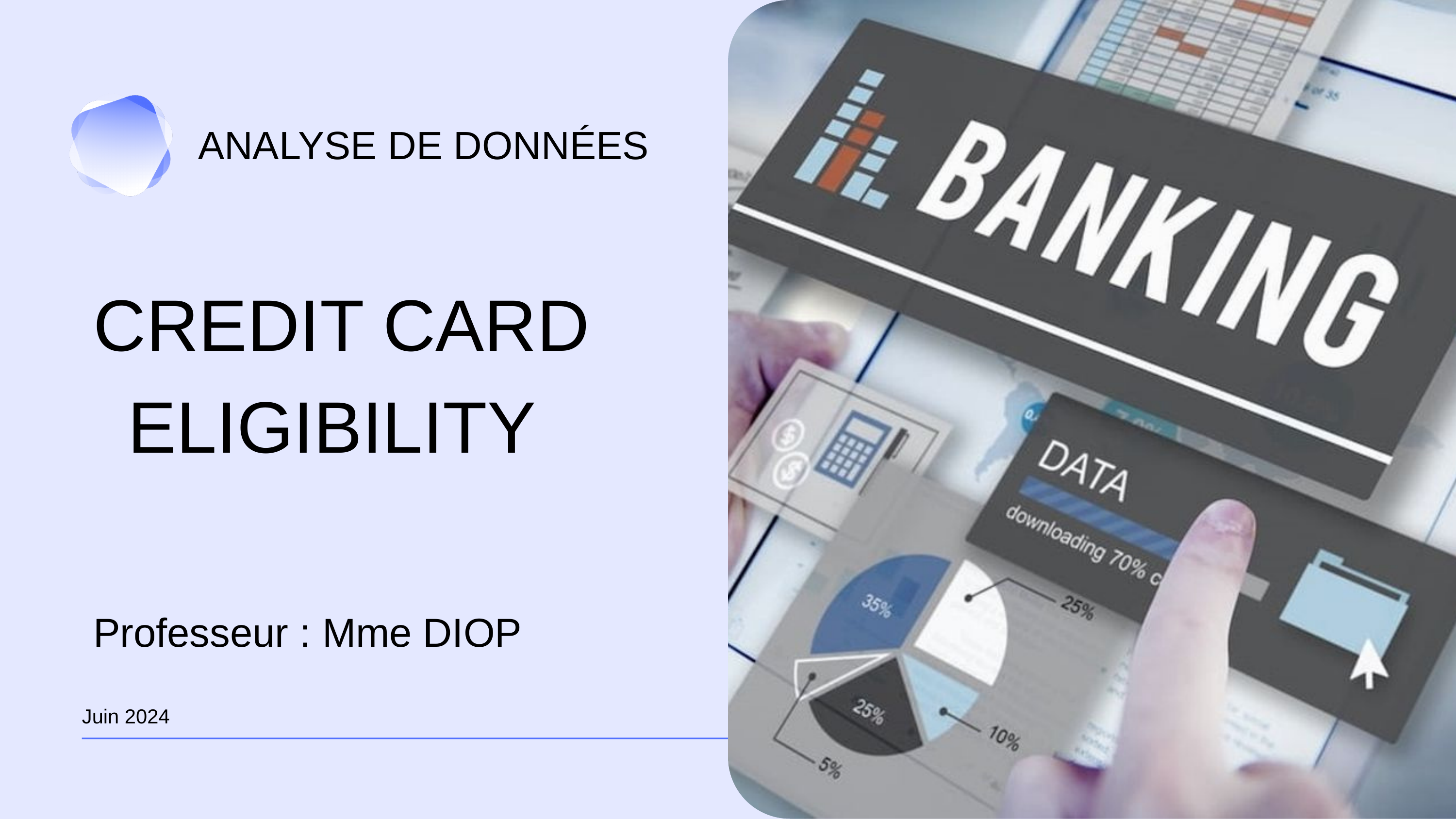

ANALYSE DE DONNÉES
CREDIT CARD ELIGIBILITY
 Professeur : Mme DIOP
Juin 2024